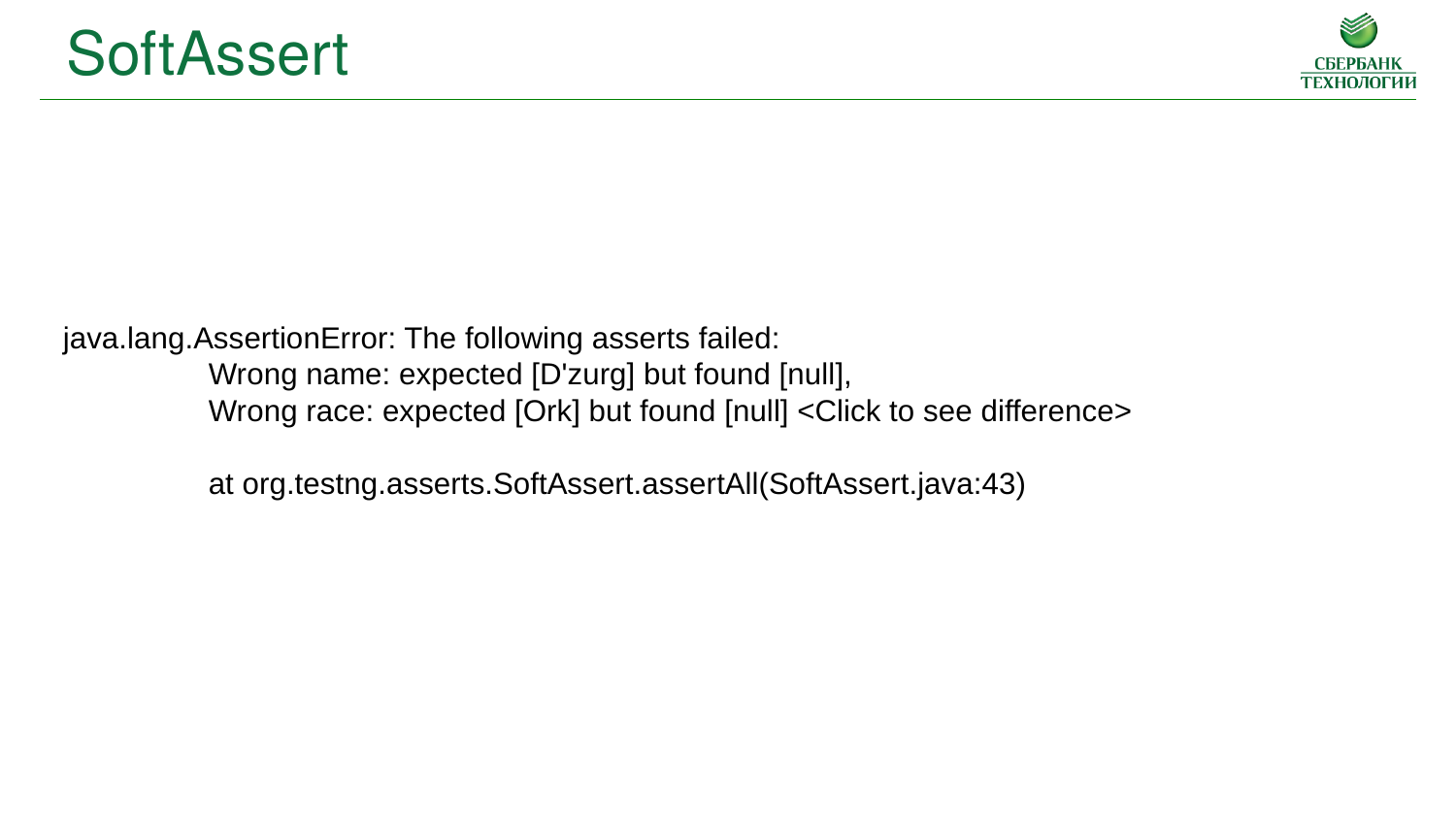

SoftAssert
java.lang.AssertionError: The following asserts failed:
	Wrong name: expected [D'zurg] but found [null],
	Wrong race: expected [Ork] but found [null] <Click to see difference>

	at org.testng.asserts.SoftAssert.assertAll(SoftAssert.java:43)